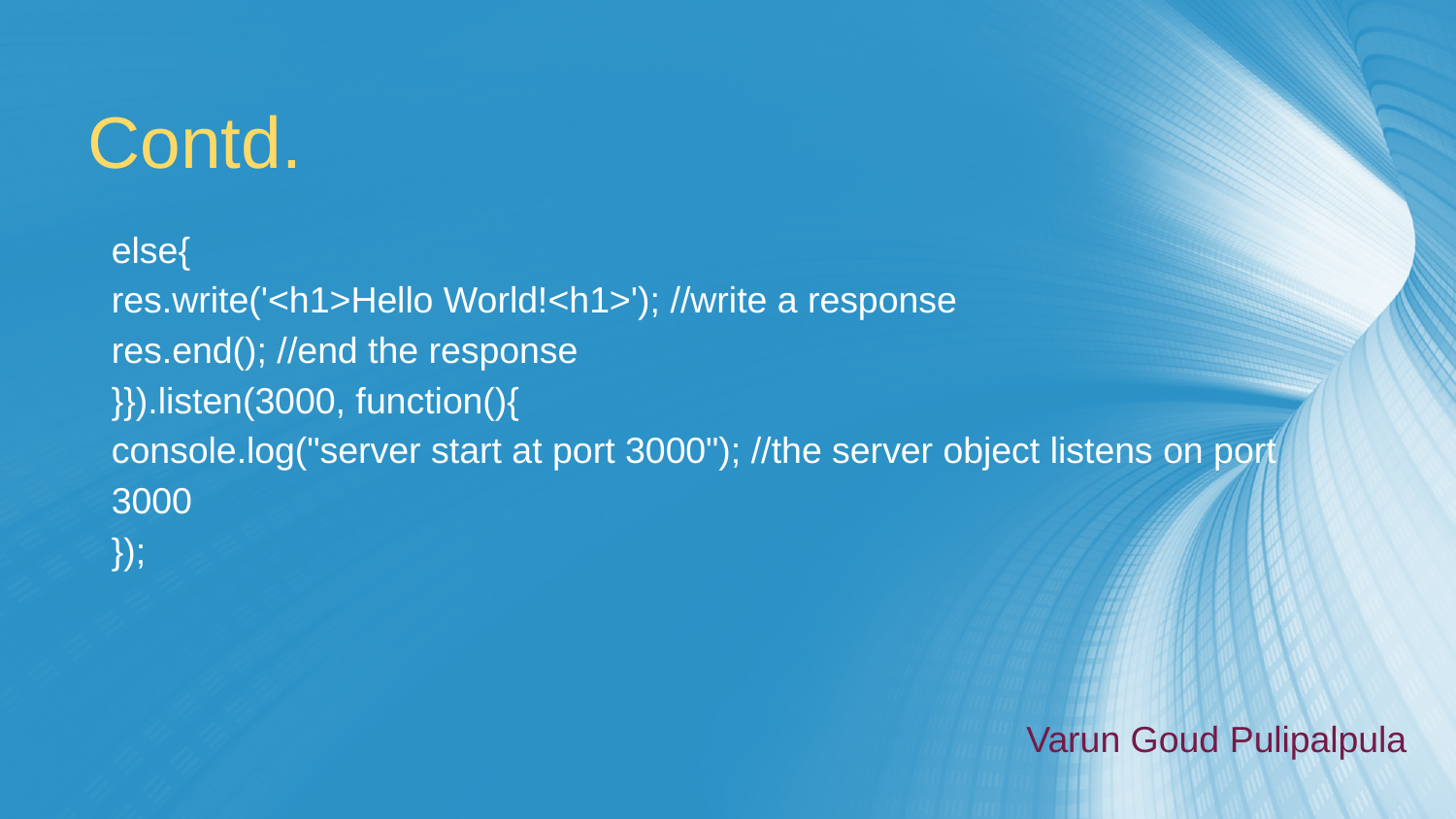

# Contd.
else{
res.write('<h1>Hello World!<h1>'); //write a response
res.end(); //end the response
}}).listen(3000, function(){
console.log("server start at port 3000"); //the server object listens on port 3000
});

Varun Goud Pulipalpula